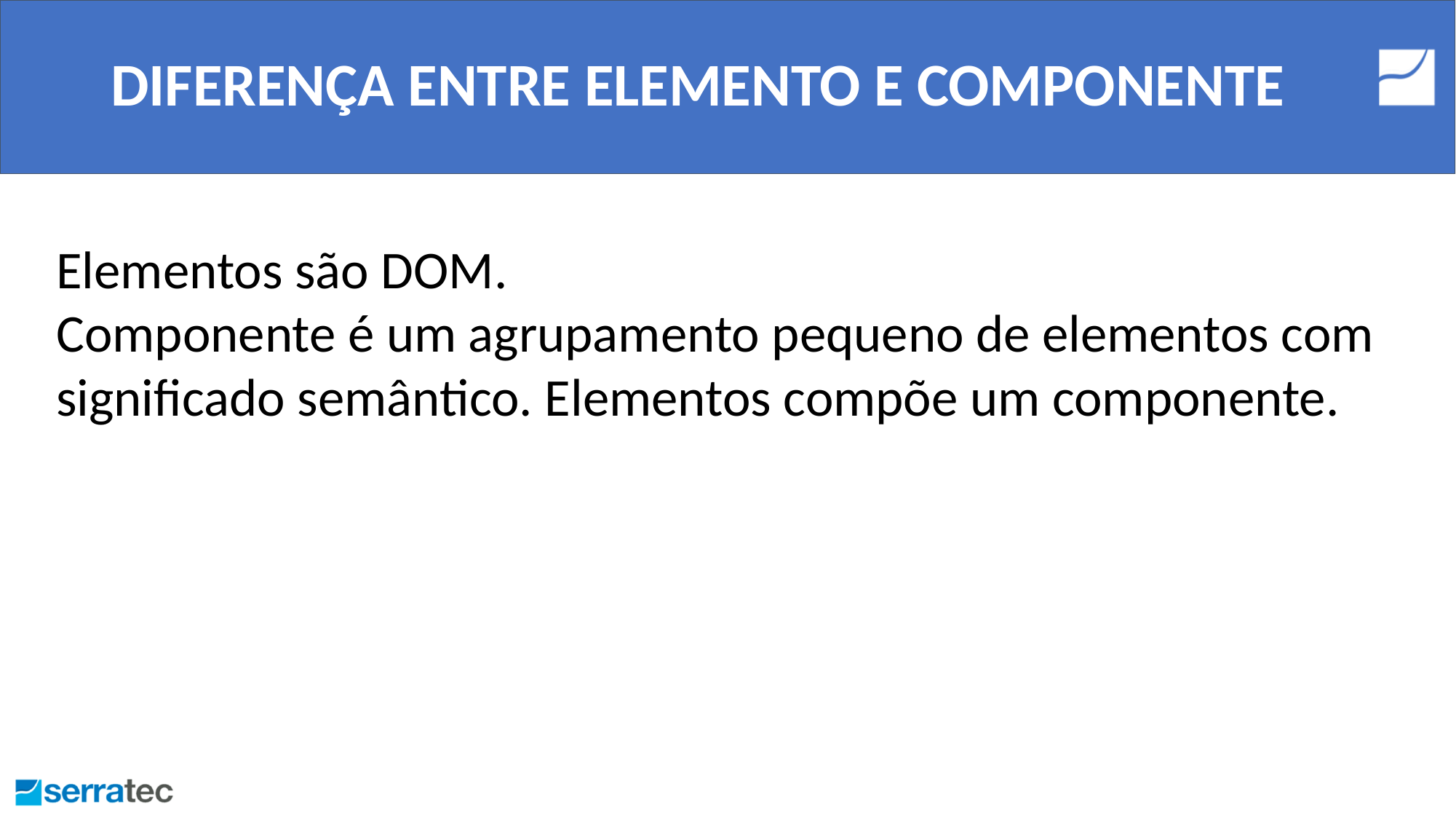

# DIFERENÇA ENTRE ELEMENTO E COMPONENTE
Elementos são DOM.
Componente é um agrupamento pequeno de elementos com significado semântico. Elementos compõe um componente.